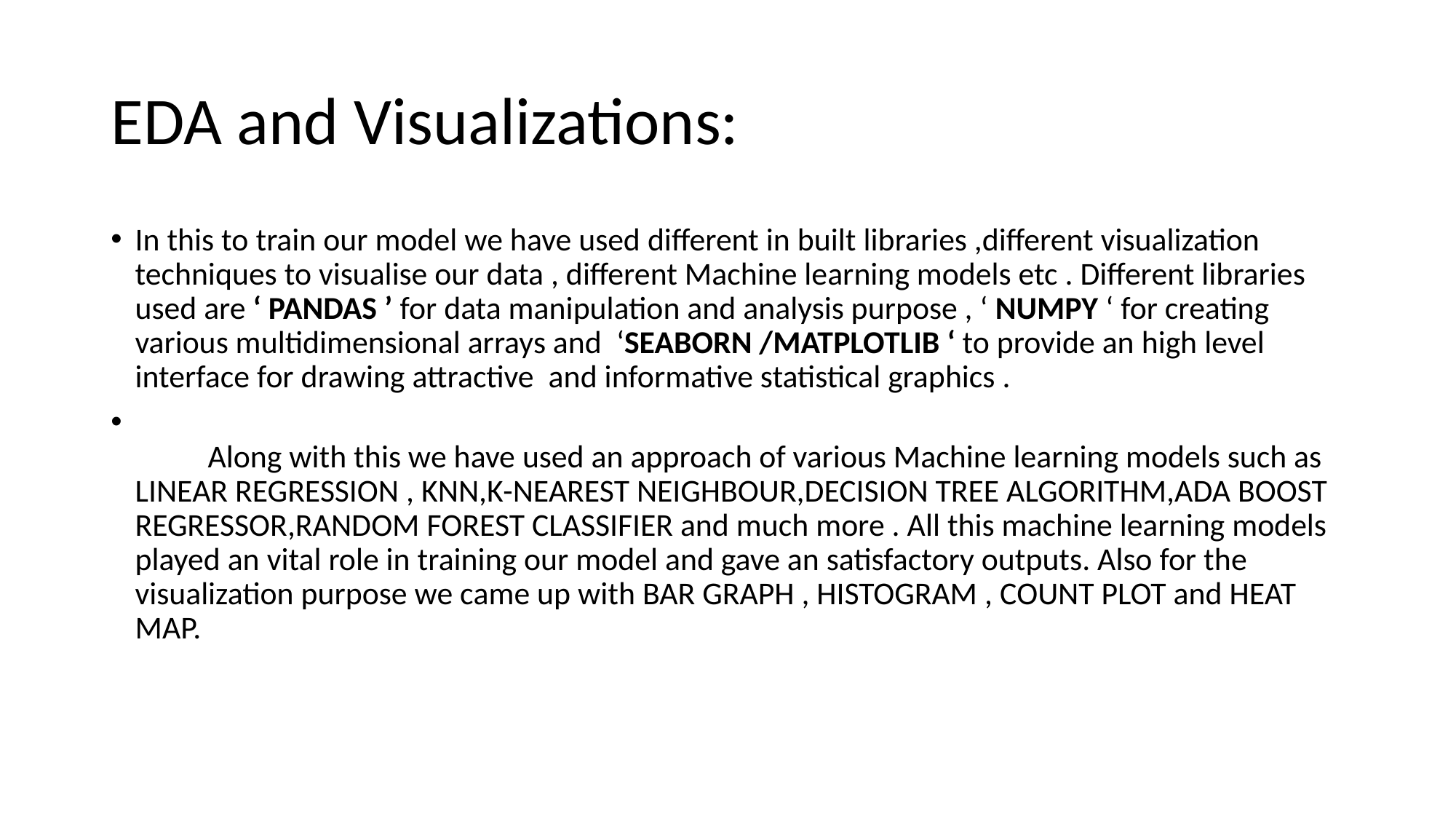

# EDA and Visualizations:
In this to train our model we have used different in built libraries ,different visualization techniques to visualise our data , different Machine learning models etc . Different libraries used are ‘ PANDAS ’ for data manipulation and analysis purpose , ‘ NUMPY ‘ for creating various multidimensional arrays and  ‘SEABORN /MATPLOTLIB ‘ to provide an high level interface for drawing attractive  and informative statistical graphics .
          Along with this we have used an approach of various Machine learning models such as  LINEAR REGRESSION , KNN,K-NEAREST NEIGHBOUR,DECISION TREE ALGORITHM,ADA BOOST REGRESSOR,RANDOM FOREST CLASSIFIER and much more . All this machine learning models played an vital role in training our model and gave an satisfactory outputs. Also for the visualization purpose we came up with BAR GRAPH , HISTOGRAM , COUNT PLOT and HEAT MAP.